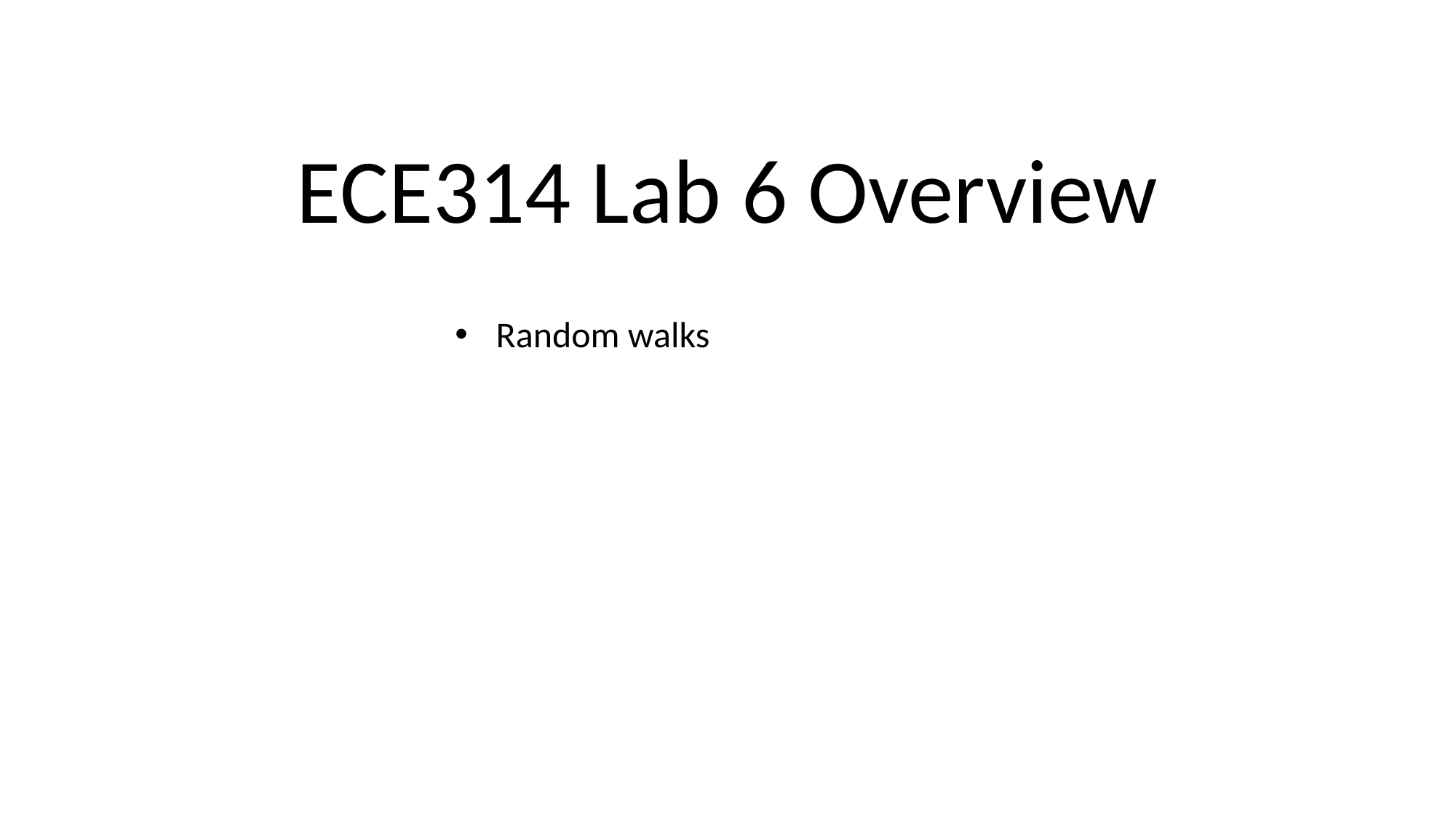

# ECE314 Lab 6 Overview
Random walks